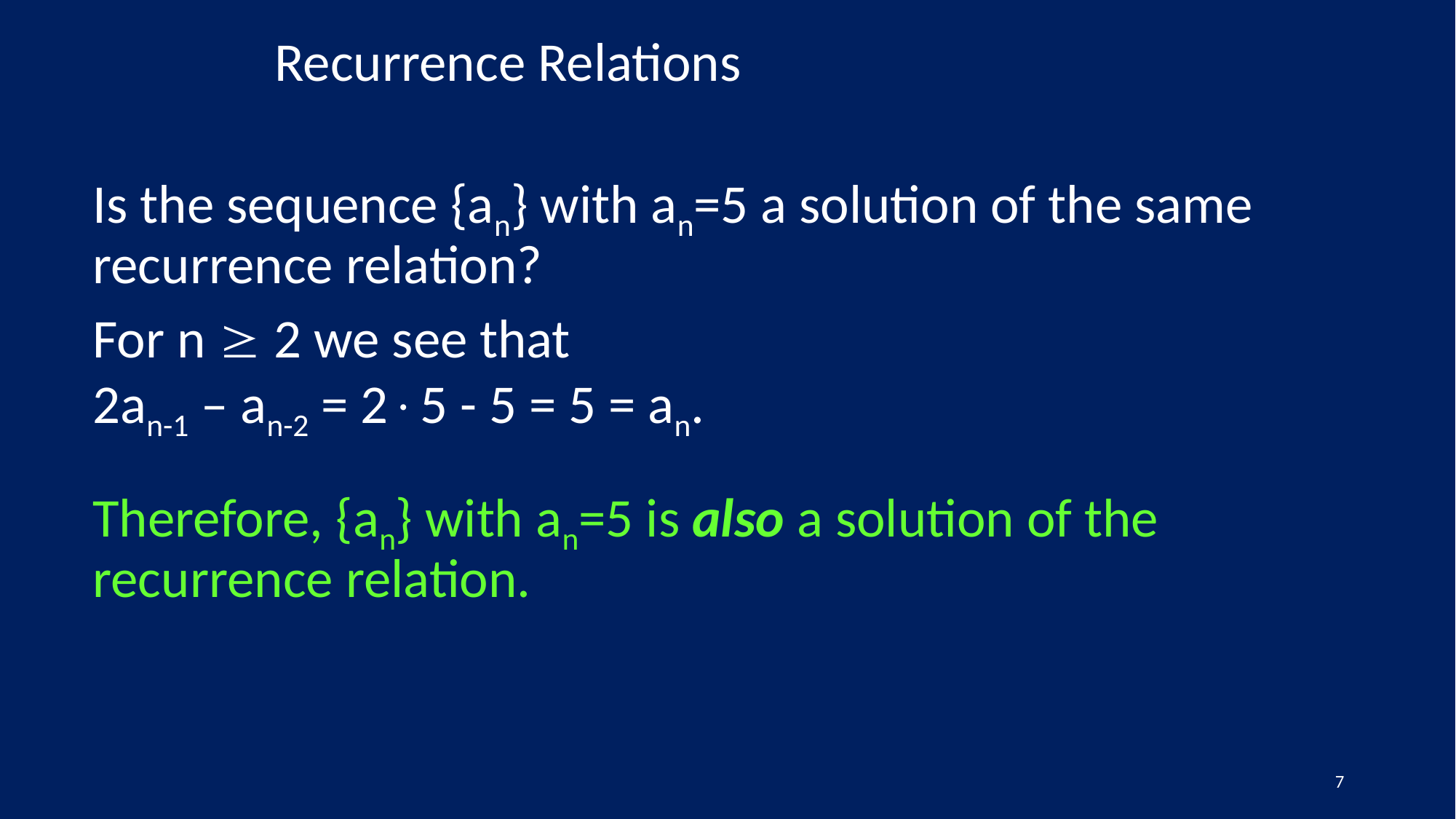

# Recurrence Relations
Is the sequence {an} with an=5 a solution of the same recurrence relation?
For n ≥ 2 we see that
2an-1 – an-2 = 2⋅5 - 5 = 5 = an.

Therefore, {an} with an=5 is also a solution of the recurrence relation.

7